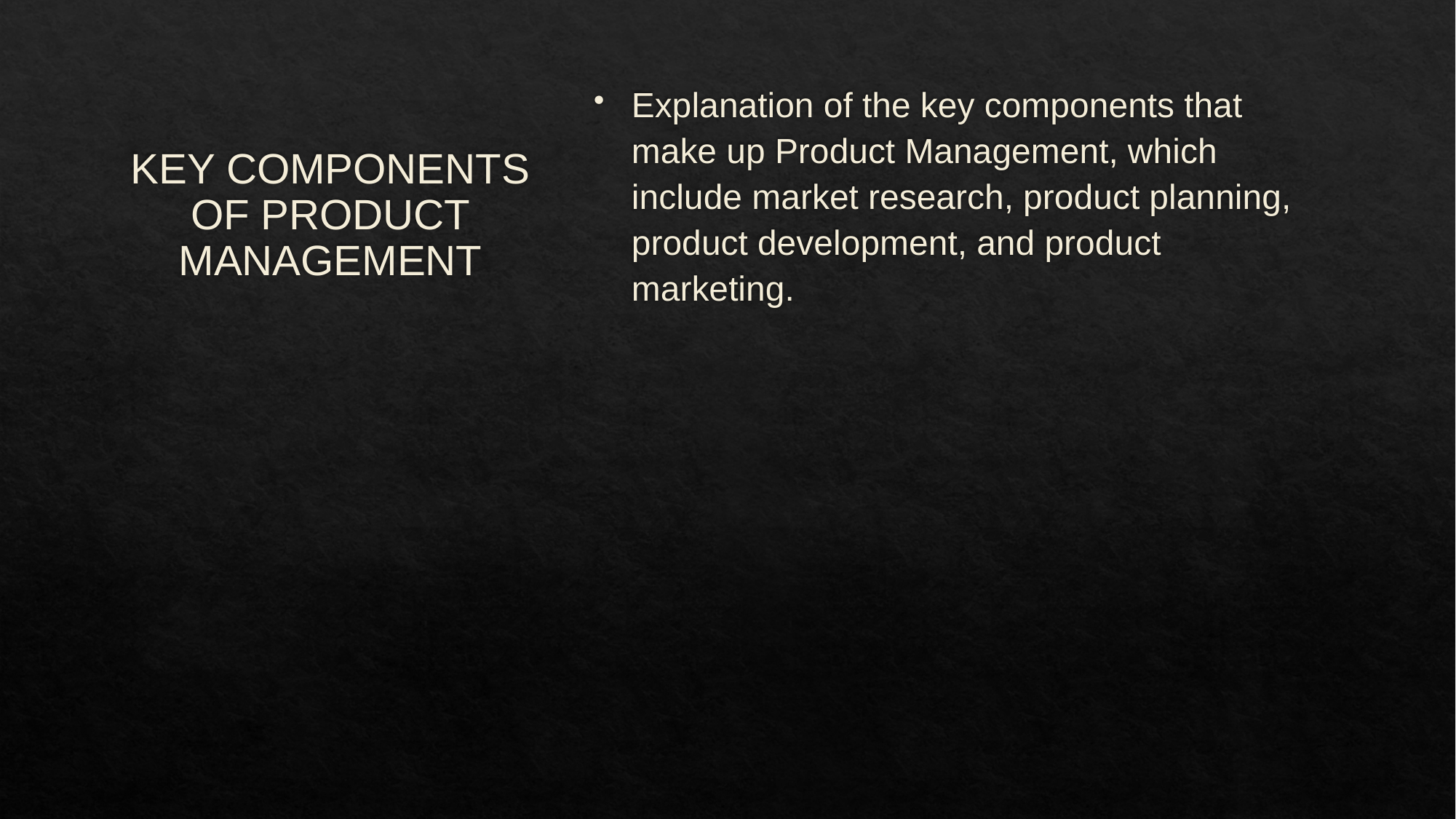

# KEY COMPONENTS OF PRODUCT MANAGEMENT
Explanation of the key components that make up Product Management, which include market research, product planning, product development, and product marketing.